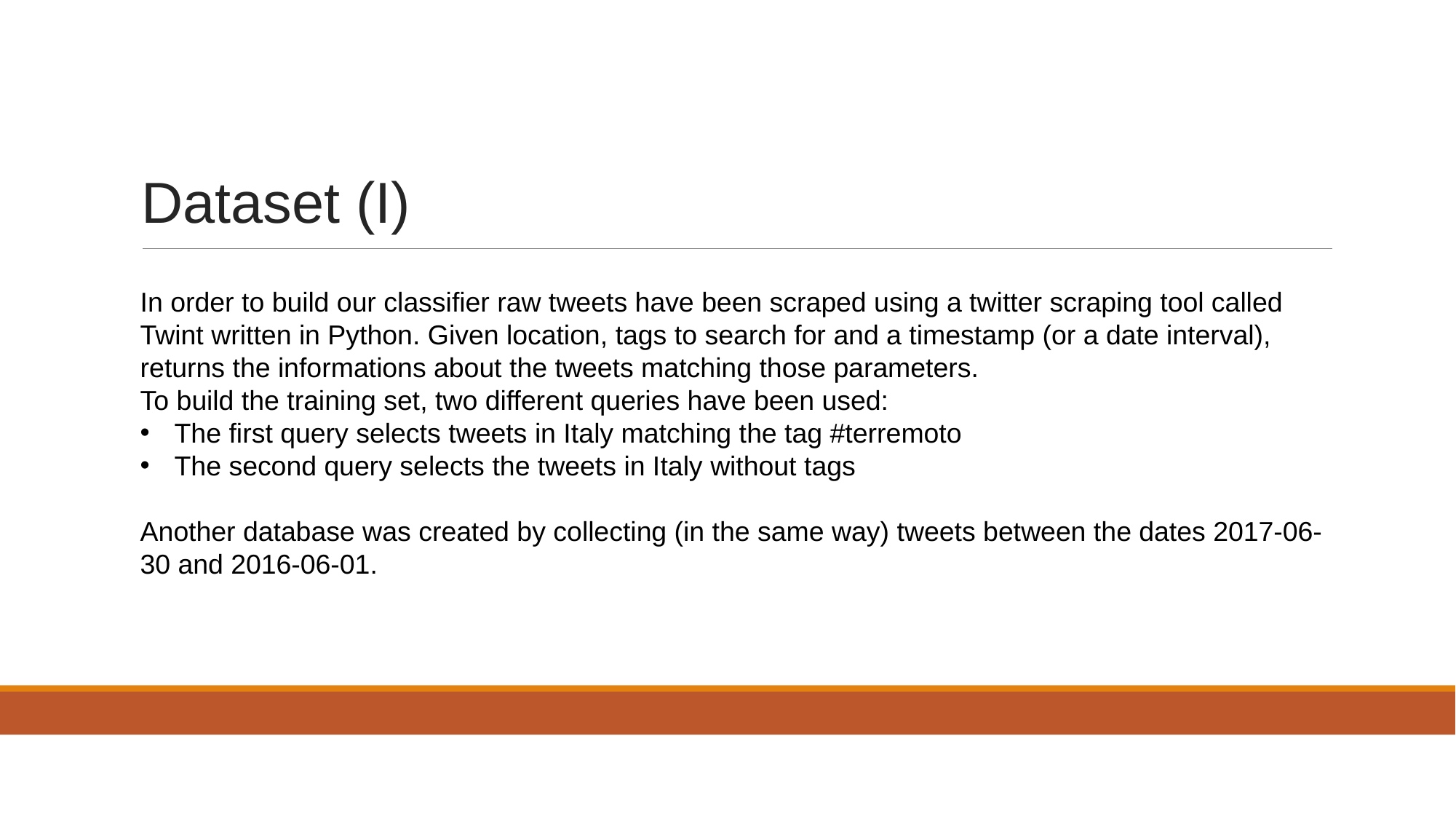

# Dataset (I)
In order to build our classifier raw tweets have been scraped using a twitter scraping tool called Twint written in Python. Given location, tags to search for and a timestamp (or a date interval), returns the informations about the tweets matching those parameters.
To build the training set, two different queries have been used:
The first query selects tweets in Italy matching the tag #terremoto
The second query selects the tweets in Italy without tags

Another database was created by collecting (in the same way) tweets between the dates 2017-06-30 and 2016-06-01.